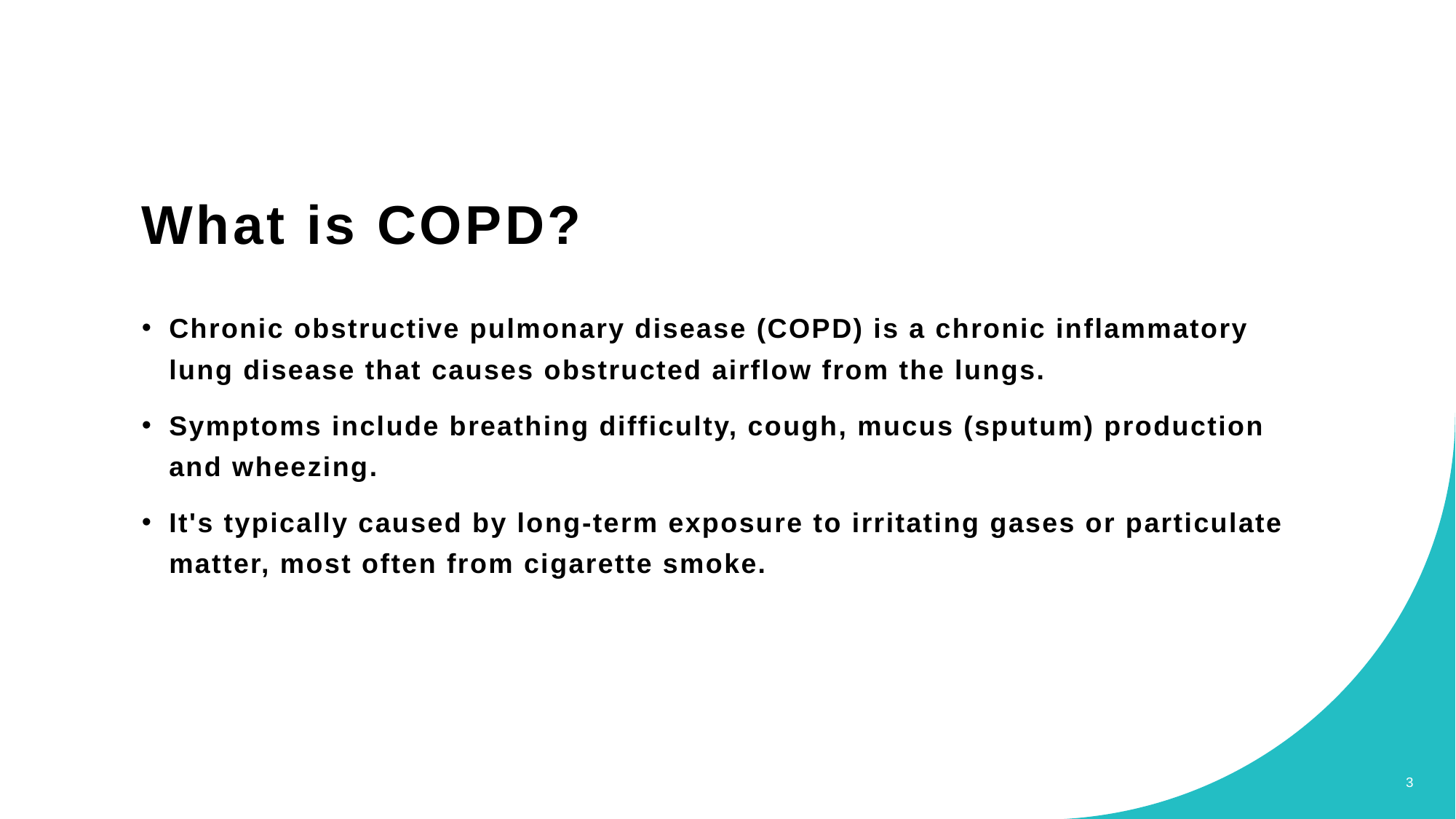

# What is COPD?
Chronic obstructive pulmonary disease (COPD) is a chronic inflammatory lung disease that causes obstructed airflow from the lungs.
Symptoms include breathing difficulty, cough, mucus (sputum) production and wheezing.
It's typically caused by long-term exposure to irritating gases or particulate matter, most often from cigarette smoke.
3